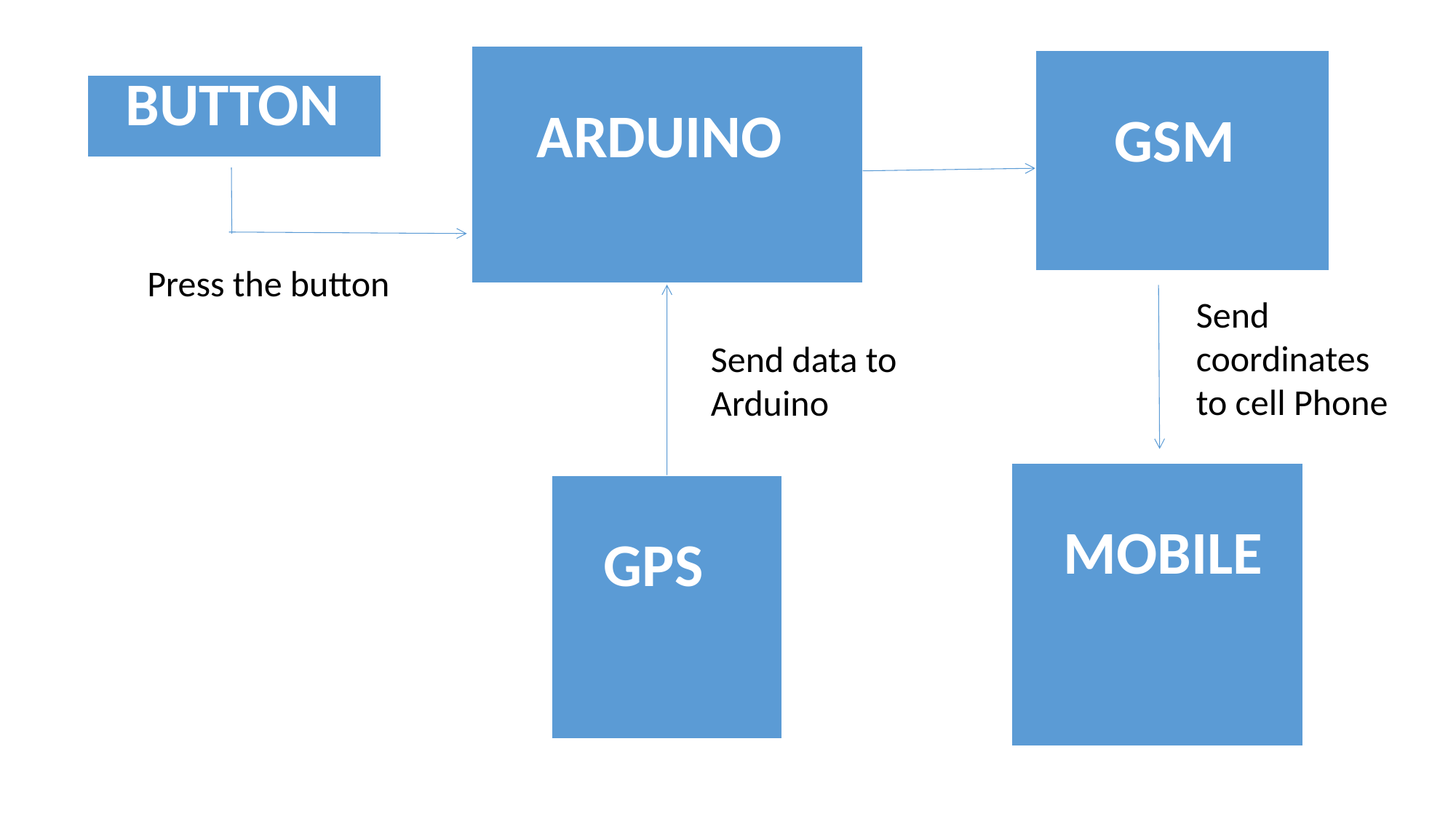

| ARDUINO |
| --- |
| GSM |
| --- |
| BUTTON |
| --- |
Press the button
Send coordinates to cell Phone
Send data to Arduino
| MOBILE |
| --- |
| GPS |
| --- |